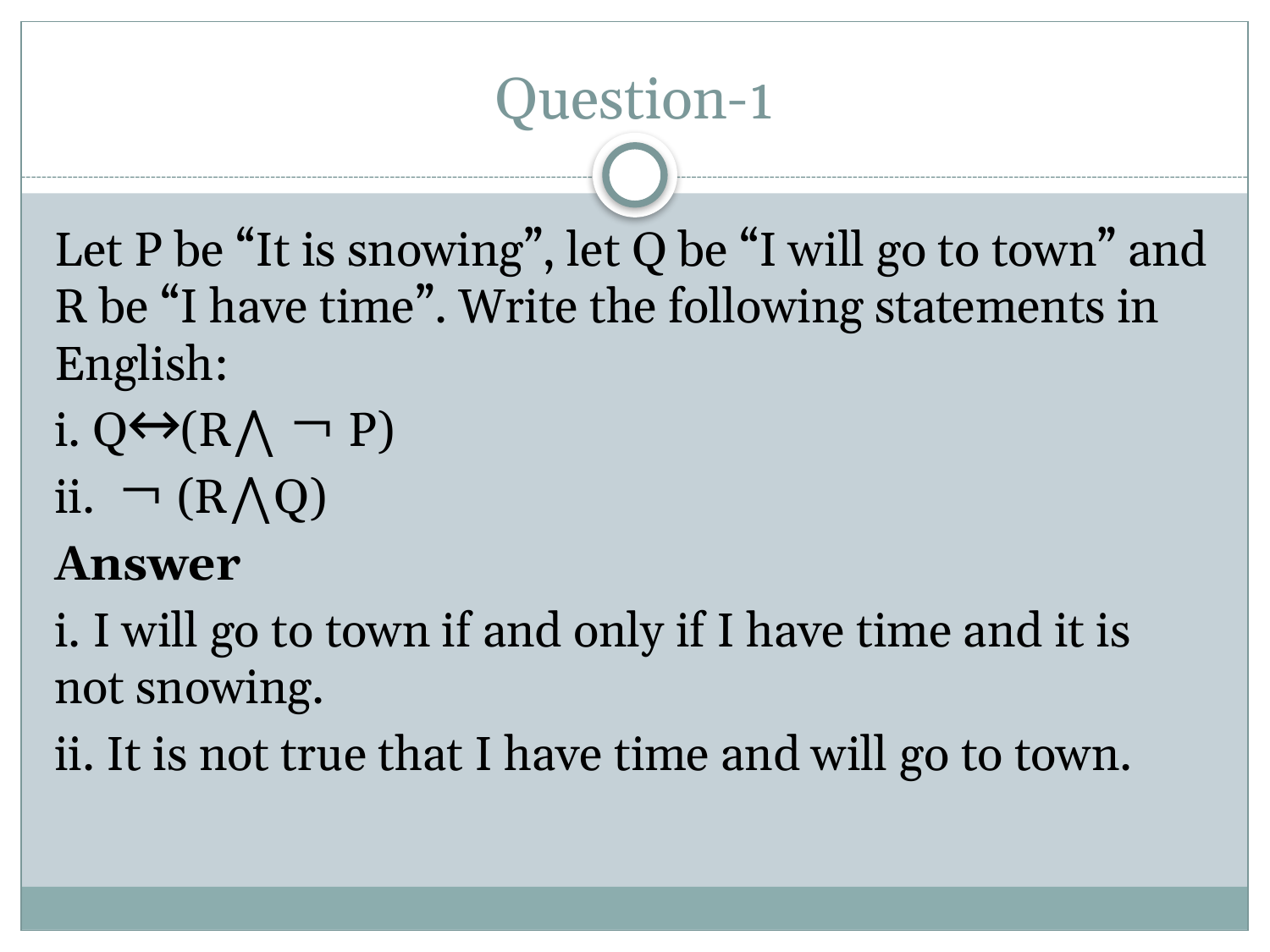

# Question-1
Let P be “It is snowing”, let Q be “I will go to town” and R be “I have time”. Write the following statements in English:
i. Q↔(R⋀￢P)
ii. ￢(R⋀Q)
Answer
i. I will go to town if and only if I have time and it is not snowing.
ii. It is not true that I have time and will go to town.